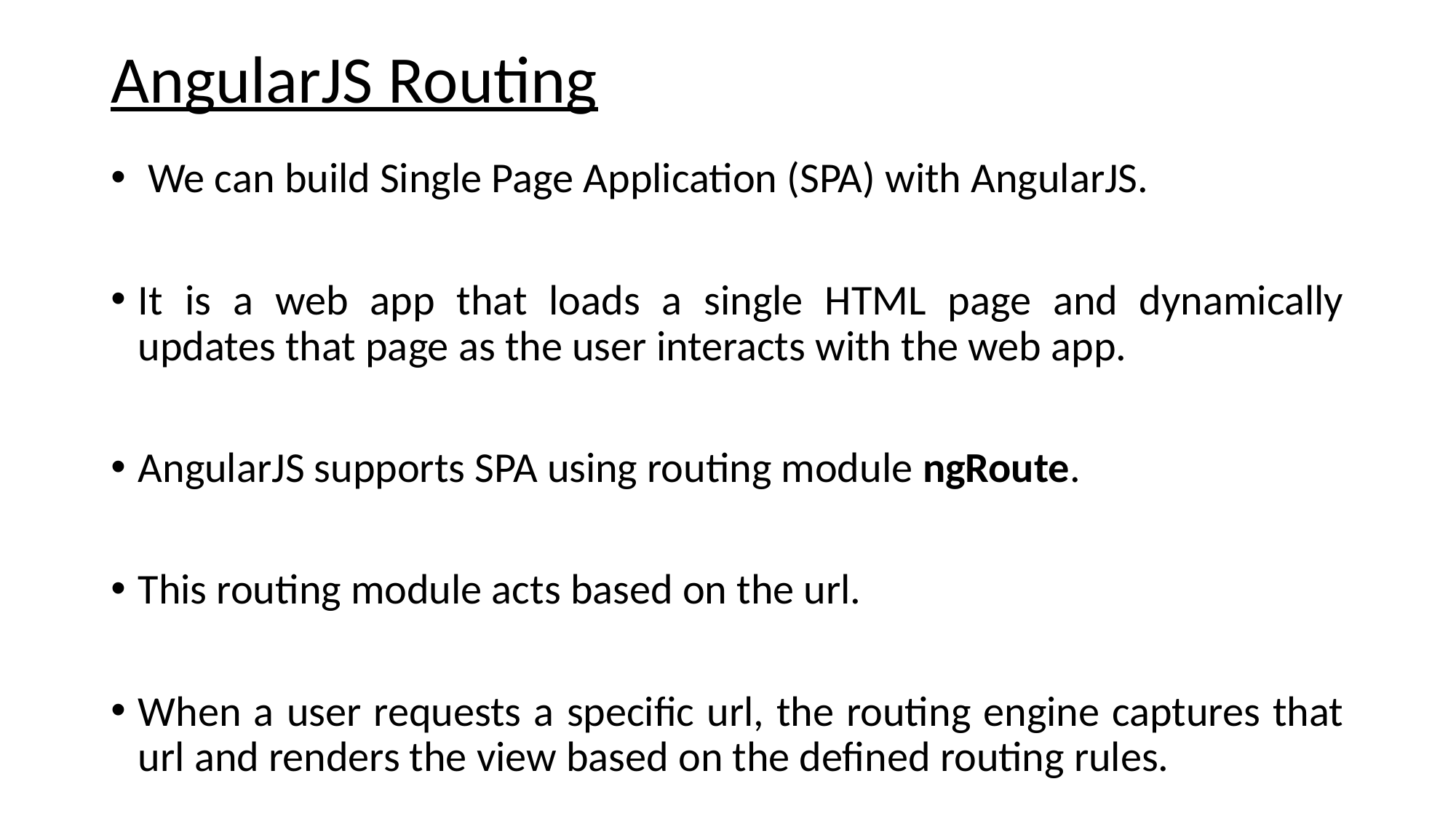

# AngularJS Routing
 We can build Single Page Application (SPA) with AngularJS.

It is a web app that loads a single HTML page and dynamically updates that page as the user interacts with the web app.

AngularJS supports SPA using routing module ngRoute.

This routing module acts based on the url.

When a user requests a specific url, the routing engine captures that url and renders the view based on the defined routing rules.